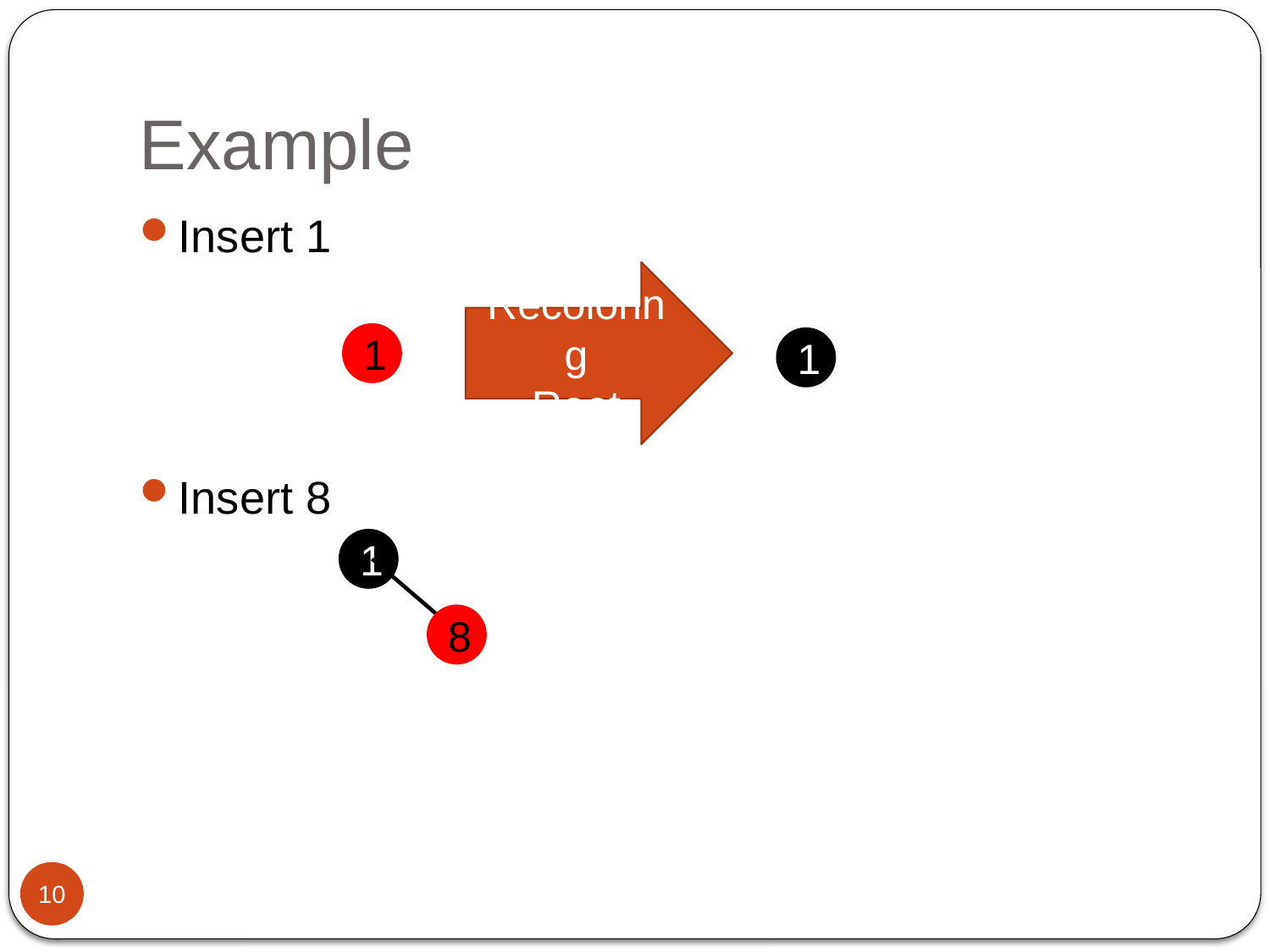

# Example
Insert 1

Insert 8

Recoloring
Root
1
1
1
8
10